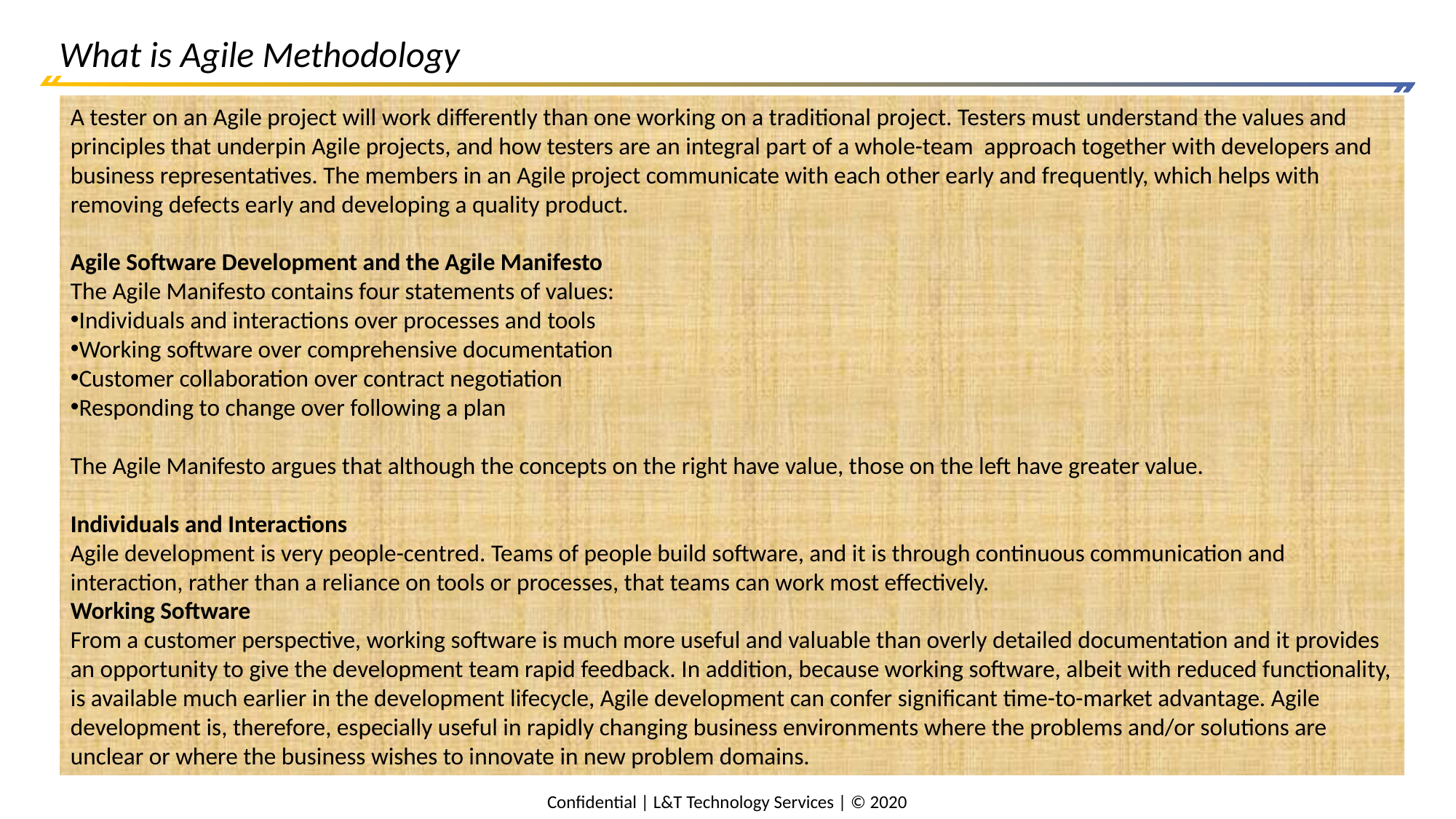

# What is Agile Methodology
A tester on an Agile project will work differently than one working on a traditional project. Testers must understand the values and principles that underpin Agile projects, and how testers are an integral part of a whole-team  approach together with developers and business representatives. The members in an Agile project communicate with each other early and frequently, which helps with removing defects early and developing a quality product.

Agile Software Development and the Agile Manifesto
The Agile Manifesto contains four statements of values:
Individuals and interactions over processes and tools
Working software over comprehensive documentation
Customer collaboration over contract negotiation
Responding to change over following a plan

The Agile Manifesto argues that although the concepts on the right have value, those on the left have greater value.

Individuals and Interactions
Agile development is very people-centred. Teams of people build software, and it is through continuous communication and interaction, rather than a reliance on tools or processes, that teams can work most effectively.
Working Software
From a customer perspective, working software is much more useful and valuable than overly detailed documentation and it provides an opportunity to give the development team rapid feedback. In addition, because working software, albeit with reduced functionality, is available much earlier in the development lifecycle, Agile development can confer significant time-to-market advantage. Agile development is, therefore, especially useful in rapidly changing business environments where the problems and/or solutions are unclear or where the business wishes to innovate in new problem domains.